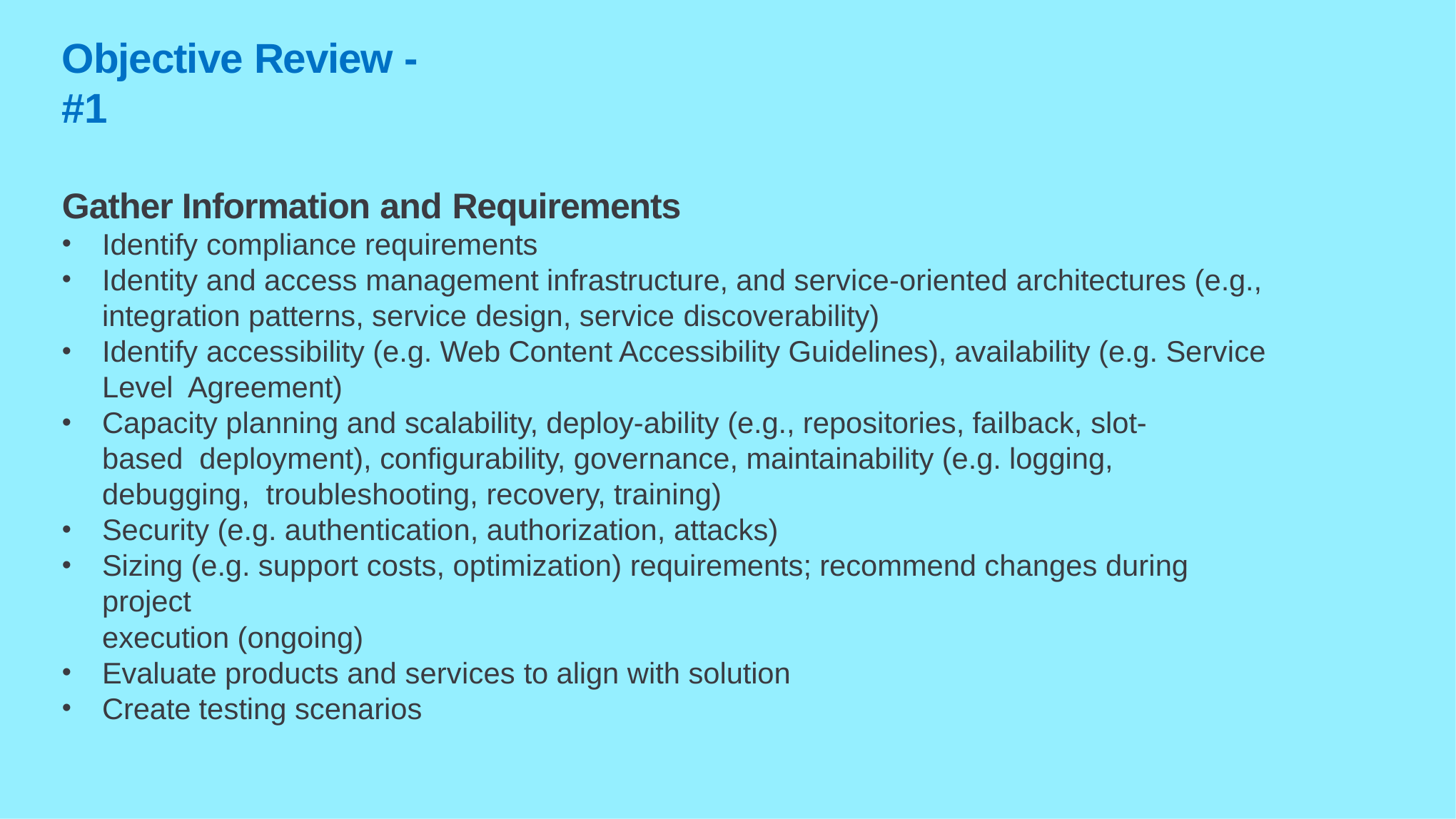

# Objective Review - #1
Gather Information and Requirements
Identify compliance requirements
Identity and access management infrastructure, and service-oriented architectures (e.g.,
integration patterns, service design, service discoverability)
Identify accessibility (e.g. Web Content Accessibility Guidelines), availability (e.g. Service Level  Agreement)
Capacity planning and scalability, deploy-ability (e.g., repositories, failback, slot-based  deployment), configurability, governance, maintainability (e.g. logging, debugging,  troubleshooting, recovery, training)
Security (e.g. authentication, authorization, attacks)
Sizing (e.g. support costs, optimization) requirements; recommend changes during project
execution (ongoing)
Evaluate products and services to align with solution
Create testing scenarios